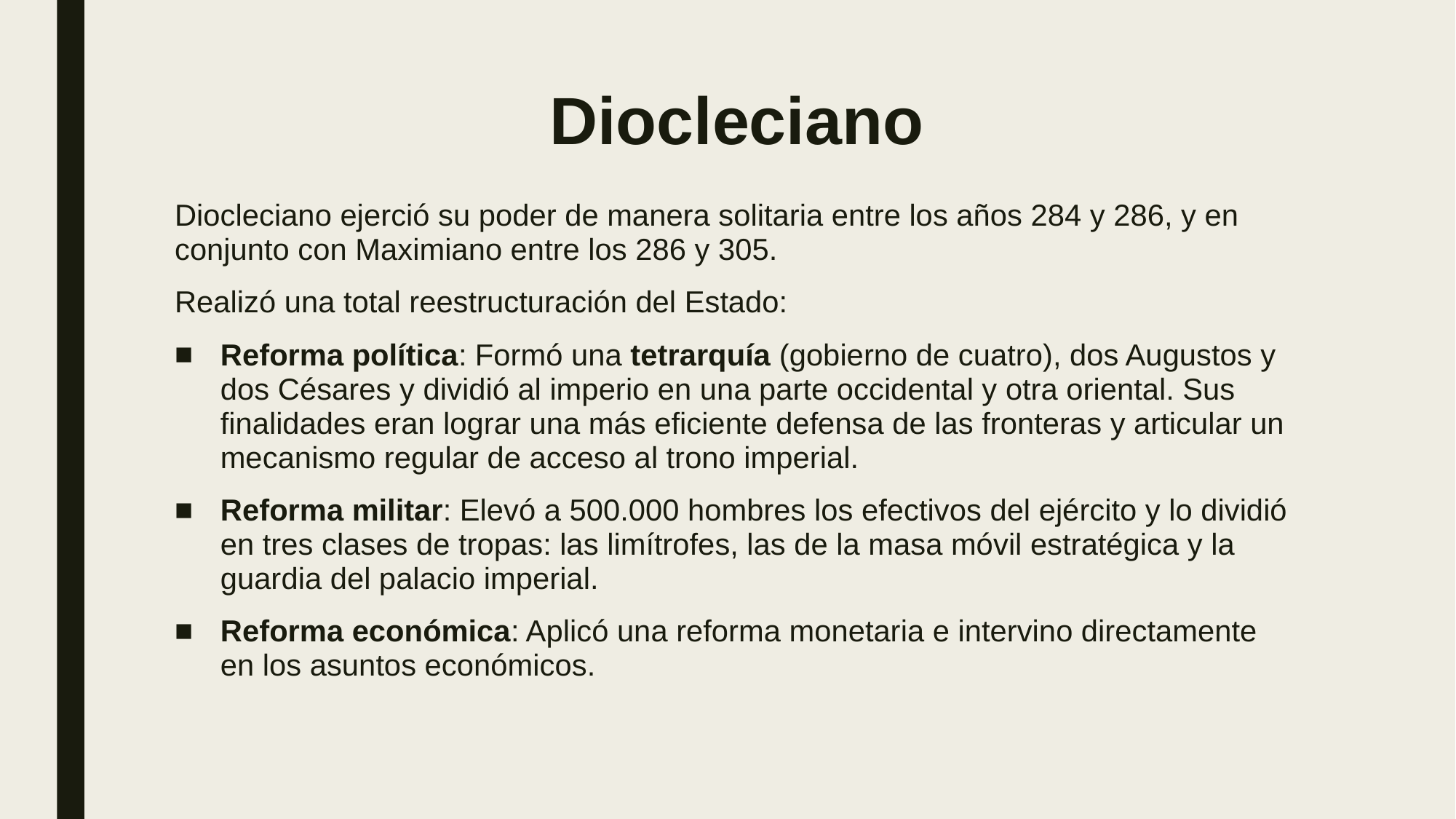

# Diocleciano
Diocleciano ejerció su poder de manera solitaria entre los años 284 y 286, y en conjunto con Maximiano entre los 286 y 305.
Realizó una total reestructuración del Estado:
Reforma política: Formó una tetrarquía (gobierno de cuatro), dos Augustos y dos Césares y dividió al imperio en una parte occidental y otra oriental. Sus finalidades eran lograr una más eficiente defensa de las fronteras y articular un mecanismo regular de acceso al trono imperial.
Reforma militar: Elevó a 500.000 hombres los efectivos del ejército y lo dividió en tres clases de tropas: las limítrofes, las de la masa móvil estratégica y la guardia del palacio imperial.
Reforma económica: Aplicó una reforma monetaria e intervino directamente en los asuntos económicos.